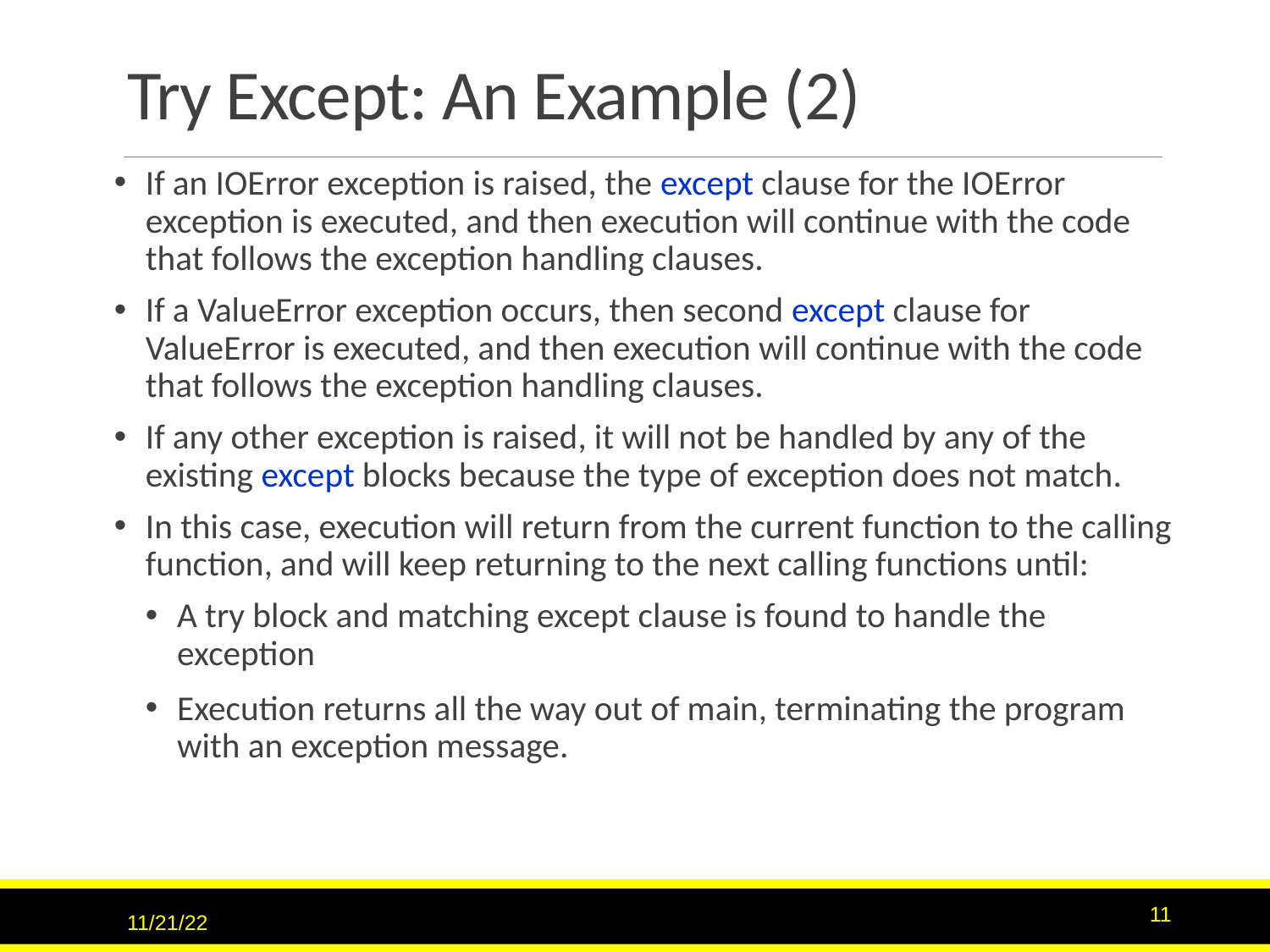

# Try Except: An Example (2)
If an IOError exception is raised, the except clause for the IOError exception is executed, and then execution will continue with the code that follows the exception handling clauses.
If a ValueError exception occurs, then second except clause for ValueError is executed, and then execution will continue with the code that follows the exception handling clauses.
If any other exception is raised, it will not be handled by any of the existing except blocks because the type of exception does not match.
In this case, execution will return from the current function to the calling function, and will keep returning to the next calling functions until:
A try block and matching except clause is found to handle the exception
Execution returns all the way out of main, terminating the program with an exception message.
11/21/22